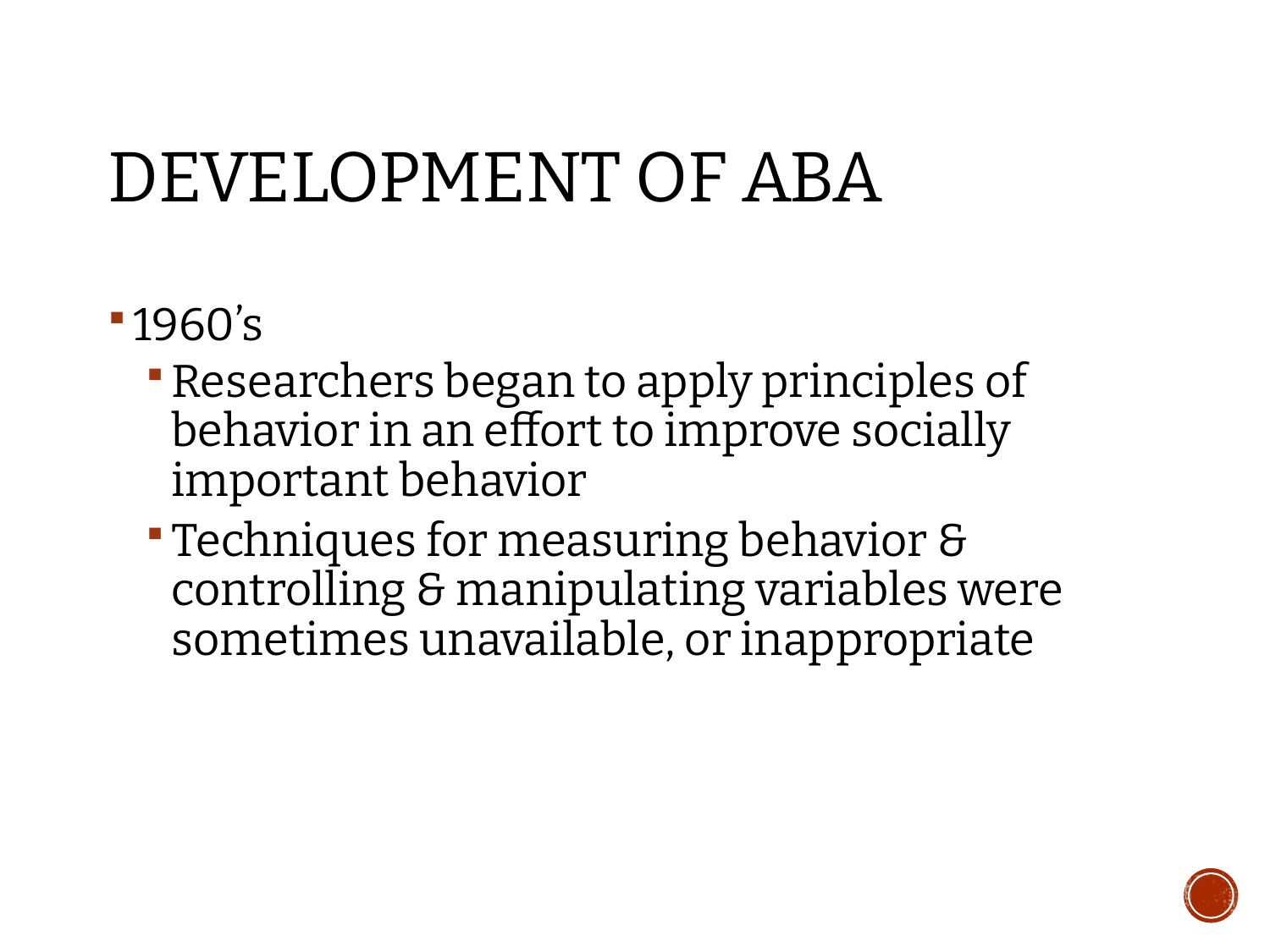

# Development of ABA
1960’s
Researchers began to apply principles of behavior in an effort to improve socially important behavior
Techniques for measuring behavior & controlling & manipulating variables were sometimes unavailable, or inappropriate